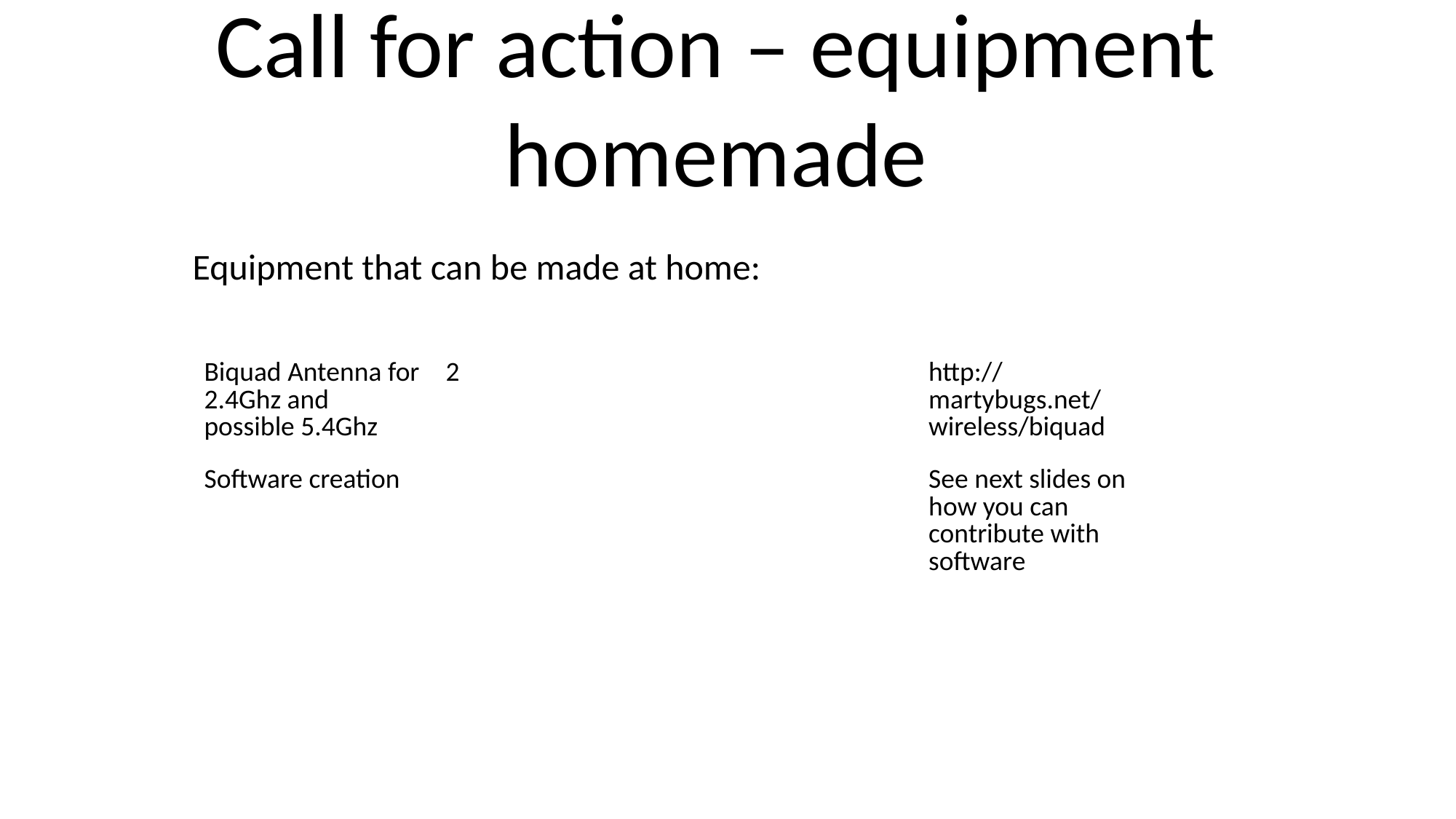

Call for action – equipment homemade
Equipment that can be made at home:

| Equipment | # of pcs | Price (RON) | Comment |
| --- | --- | --- | --- |
| Biquad Antenna for 2.4Ghz and possible 5.4Ghz | 2 |  | http://martybugs.net/wireless/biquad |
| Software creation |  |  | See next slides on how you can contribute with software |
|  |  |  |  |
|  |  |  |  |
|  |  |  |  |
|  |  |  |  |
|  |  |  |  |
|  |  |  |  |